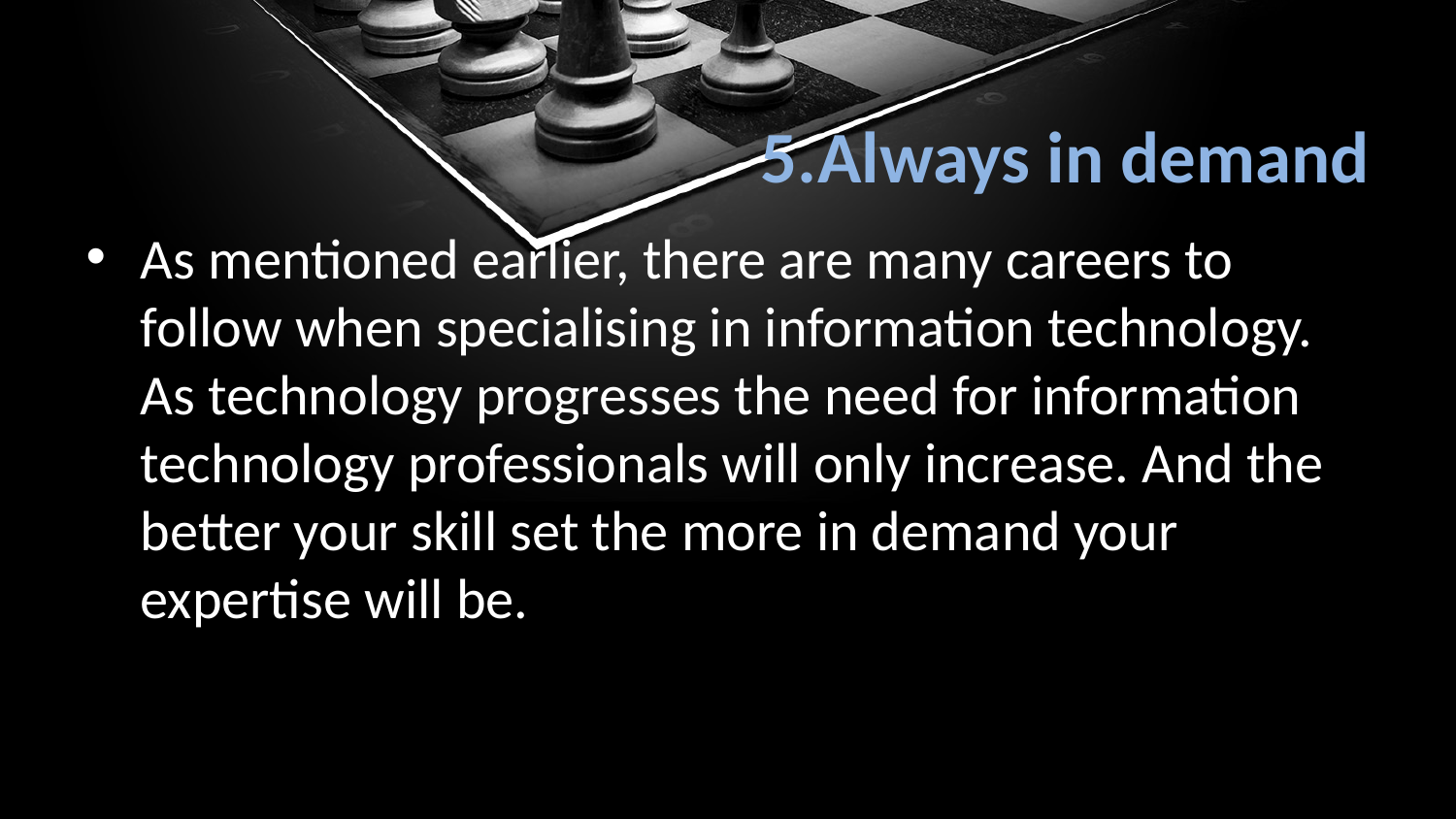

# 5.Always in demand
As mentioned earlier, there are many careers to follow when specialising in information technology. As technology progresses the need for information technology professionals will only increase. And the better your skill set the more in demand your expertise will be.